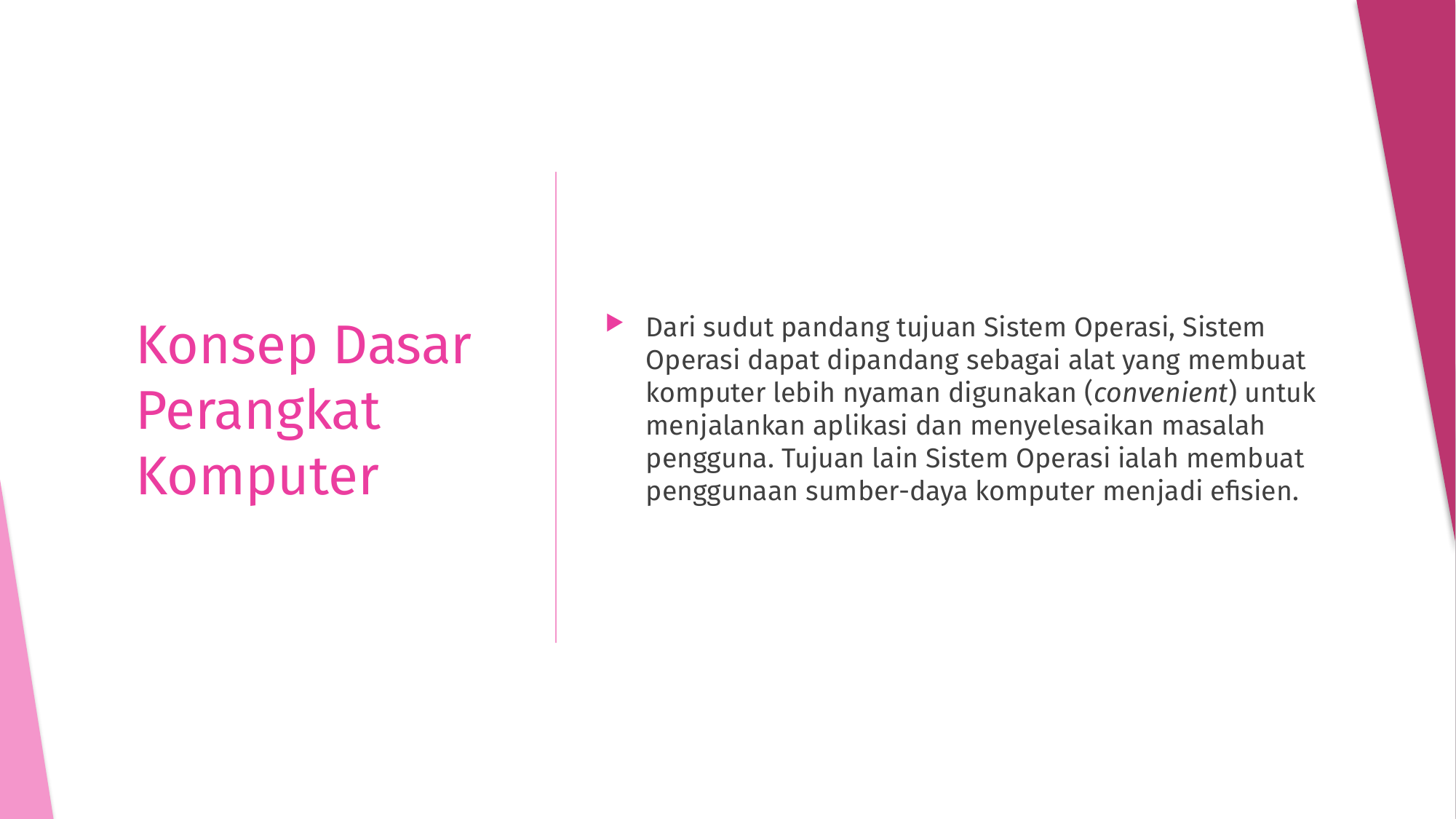

Dari sudut pandang tujuan Sistem Operasi, Sistem Operasi dapat dipandang sebagai alat yang membuat komputer lebih nyaman digunakan (convenient) untuk menjalankan aplikasi dan menyelesaikan masalah pengguna. Tujuan lain Sistem Operasi ialah membuat penggunaan sumber-daya komputer menjadi efisien.
# Konsep Dasar Perangkat Komputer